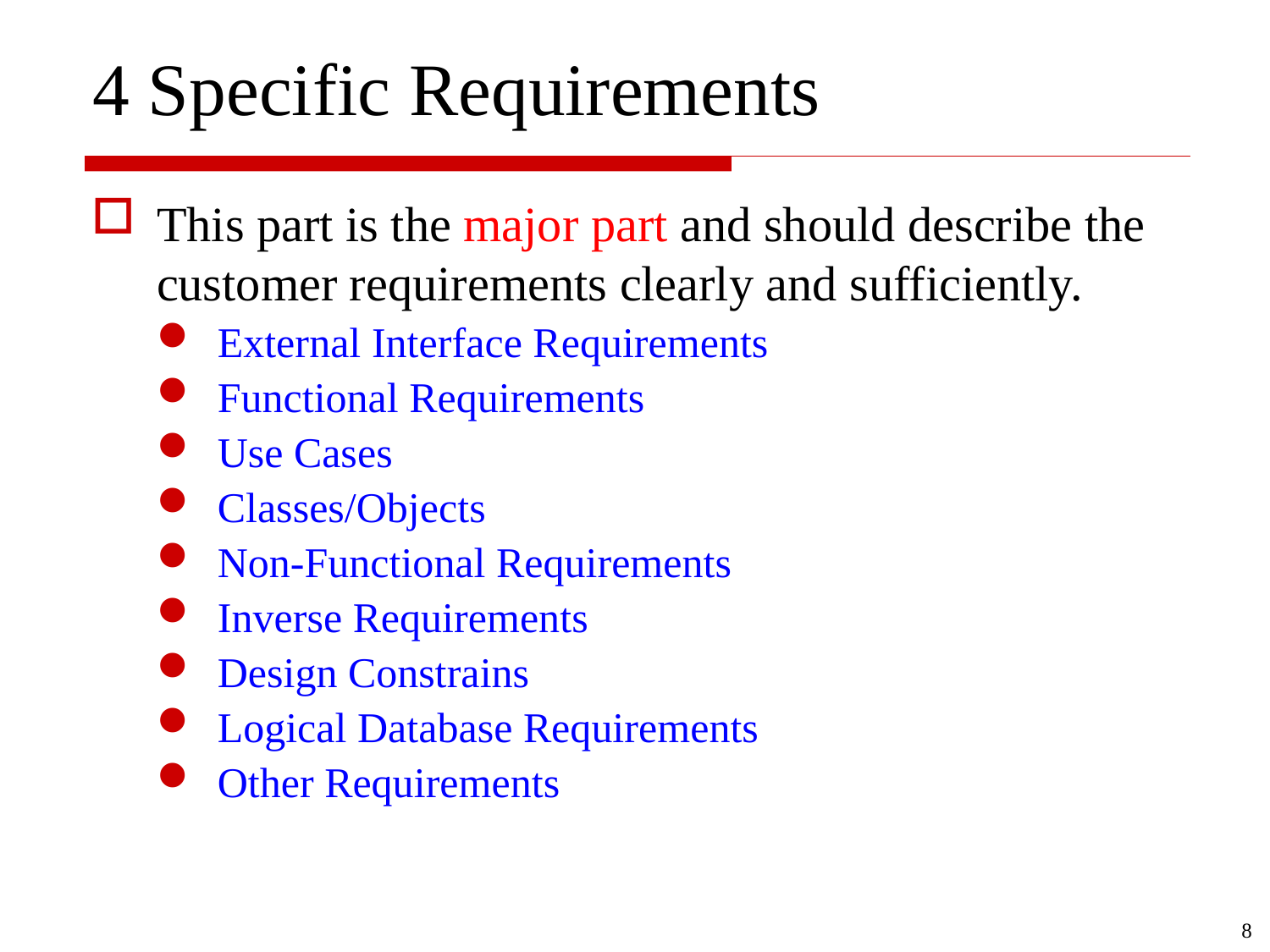

# 4 Specific Requirements
This part is the major part and should describe the customer requirements clearly and sufficiently.
External Interface Requirements
Functional Requirements
Use Cases
Classes/Objects
Non-Functional Requirements
Inverse Requirements
Design Constrains
Logical Database Requirements
Other Requirements
8